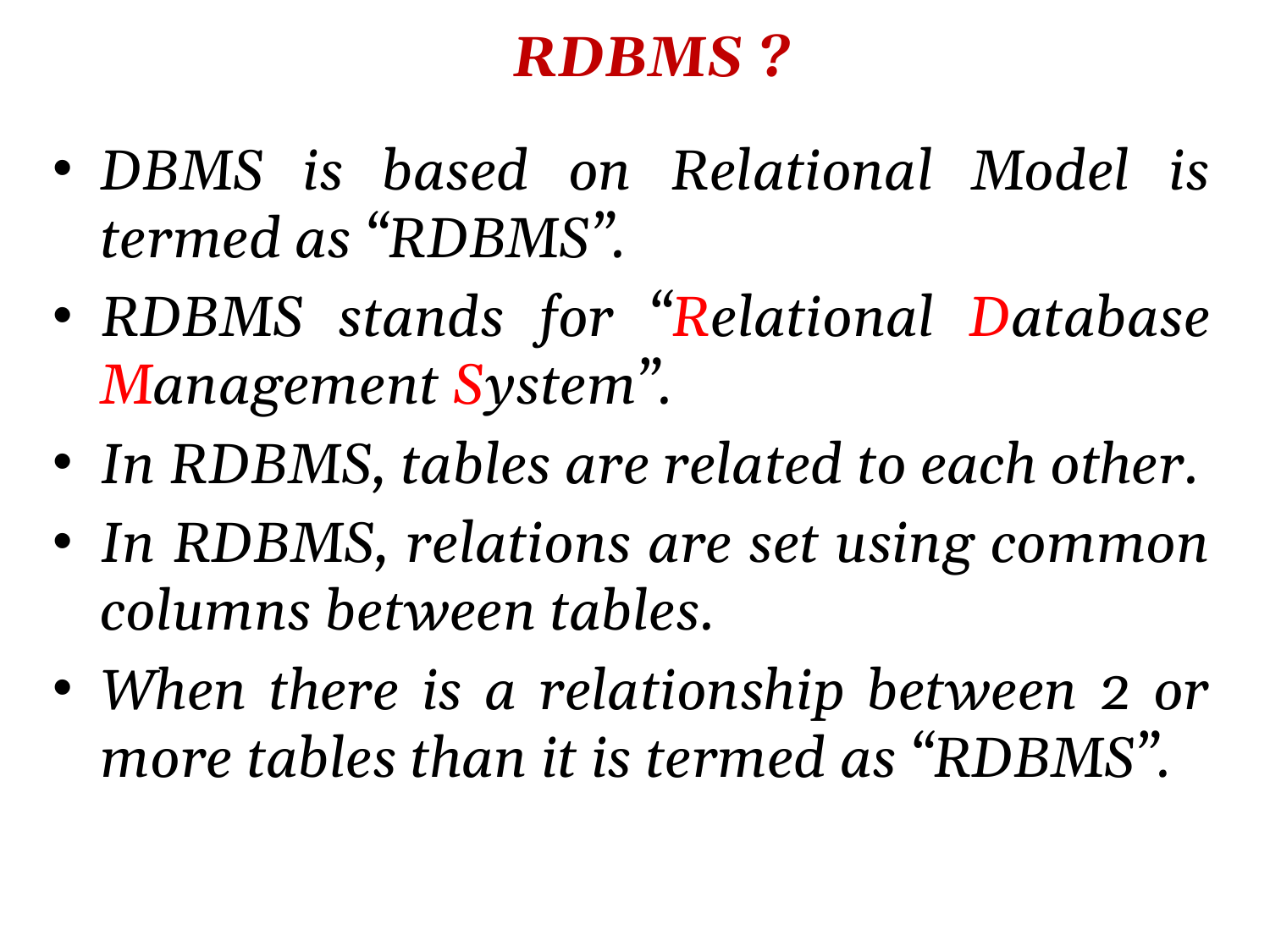

# RDBMS ?
DBMS is based on Relational Model is termed as “RDBMS”.
RDBMS stands for “Relational Database Management System”.
In RDBMS, tables are related to each other.
In RDBMS, relations are set using common columns between tables.
When there is a relationship between 2 or more tables than it is termed as “RDBMS”.